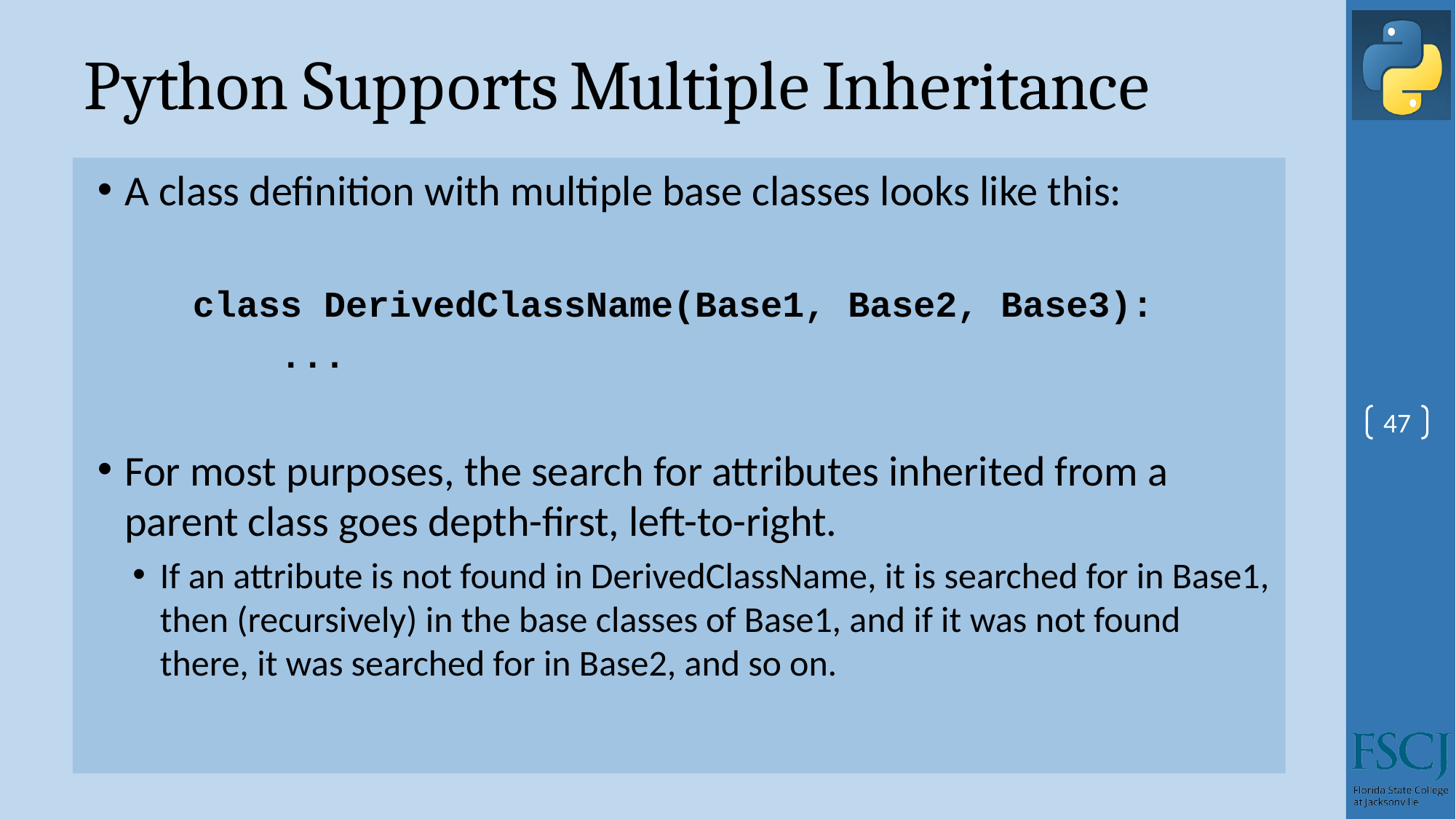

# Python Supports Multiple Inheritance
A class definition with multiple base classes looks like this:

class DerivedClassName(Base1, Base2, Base3):
    ...

For most purposes, the search for attributes inherited from a parent class goes depth-first, left-to-right.
If an attribute is not found in DerivedClassName, it is searched for in Base1, then (recursively) in the base classes of Base1, and if it was not found there, it was searched for in Base2, and so on.
47